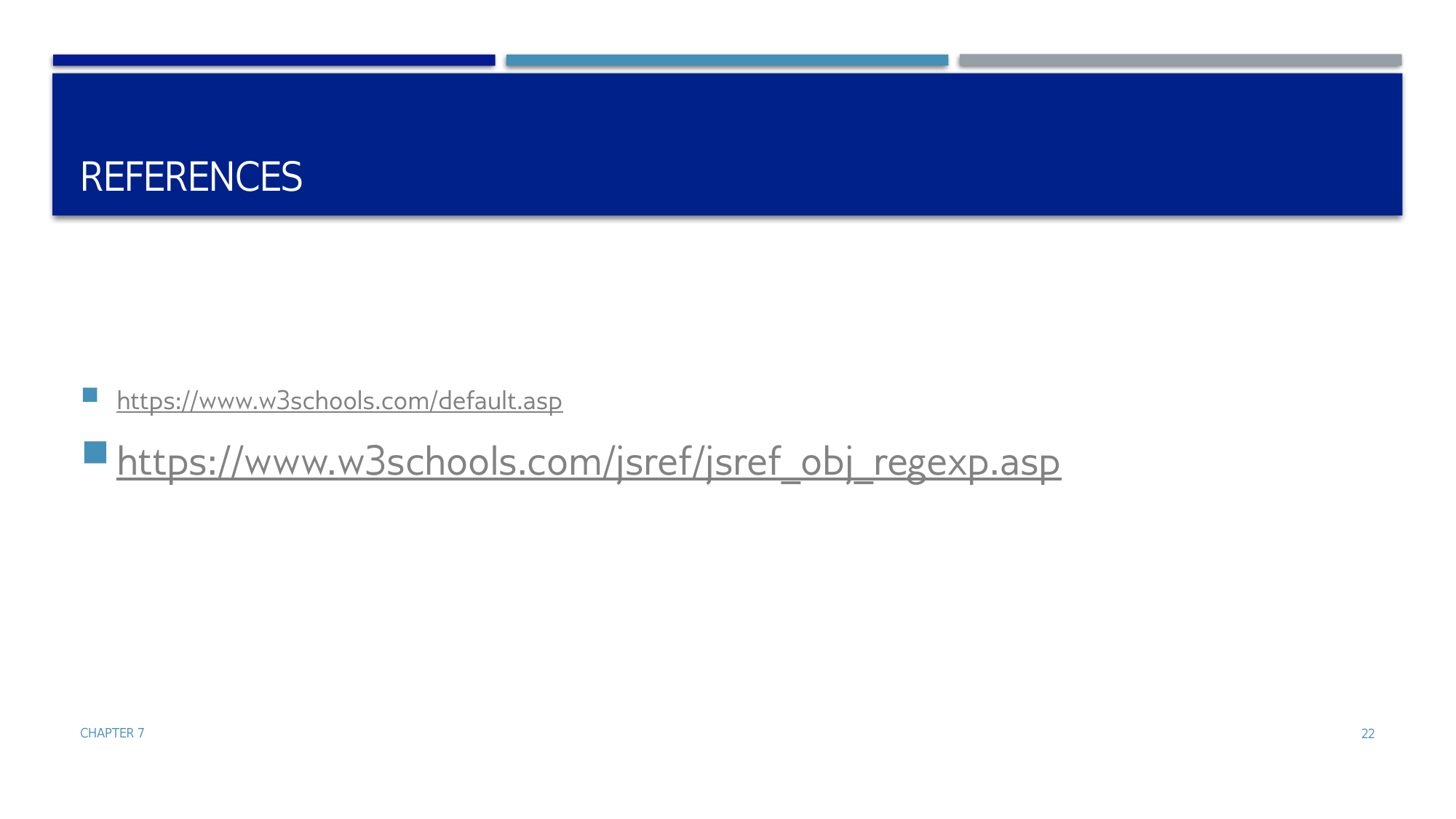

# References
https://www.w3schools.com/default.asp
https://www.w3schools.com/jsref/jsref_obj_regexp.asp

Chapter 7
22